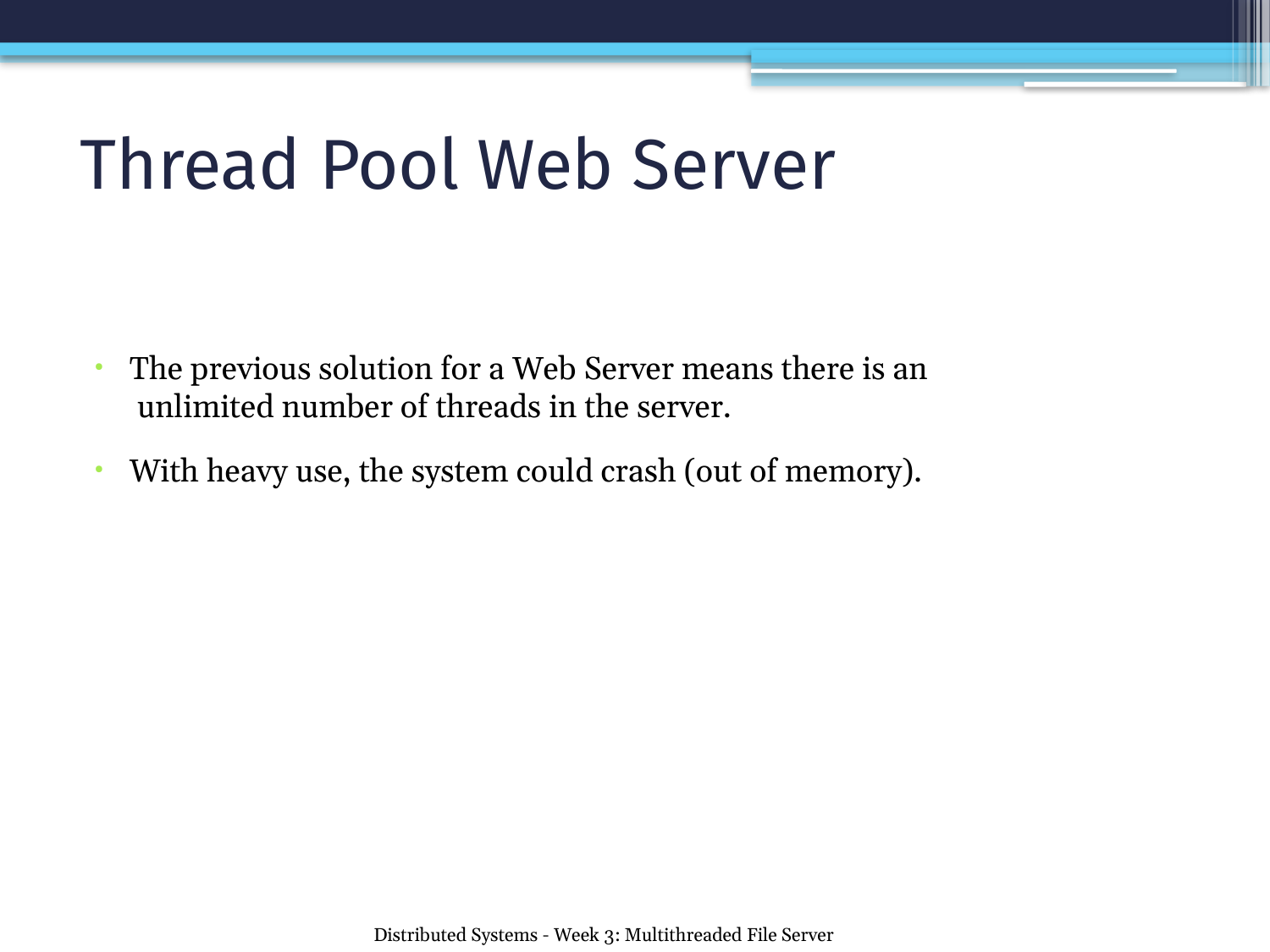

# Thread Pool Web Server
The previous solution for a Web Server means there is an  unlimited number of threads in the server.
With heavy use, the system could crash (out of memory).
Distributed Systems - Week 3: Multithreaded File Server